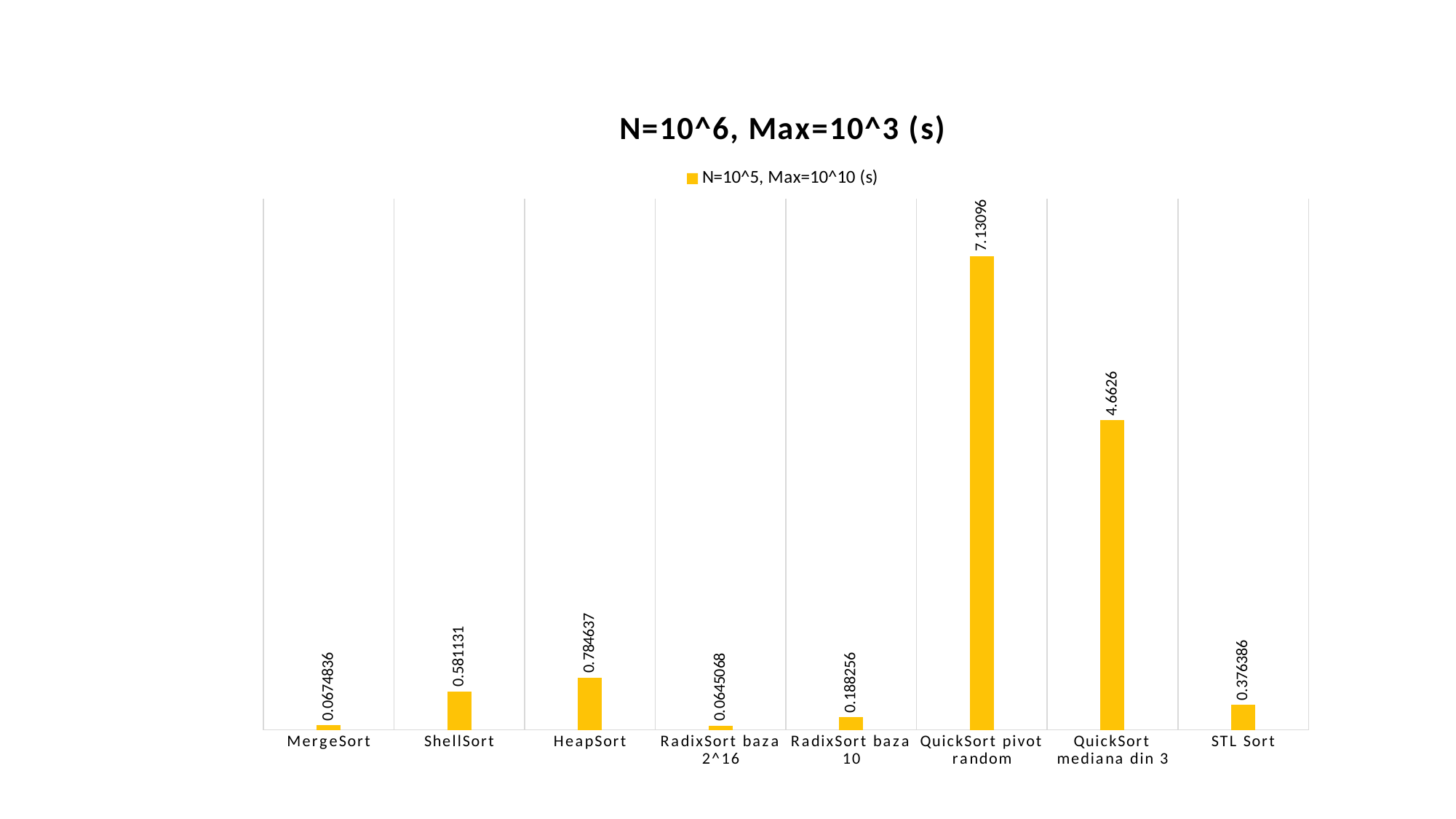

### Chart: N=10^6, Max=10^3 (s)

| Category | N=10^5, Max=10^10 (s) |
|---|---|
| MergeSort | 0.0674836 |
| ShellSort | 0.581131 |
| HeapSort | 0.784637 |
| RadixSort baza 2^16 | 0.0645068 |
| RadixSort baza 10 | 0.188256 |
| QuickSort pivot random | 7.13096 |
| QuickSort mediana din 3 | 4.6626 |
| STL Sort | 0.376386 |